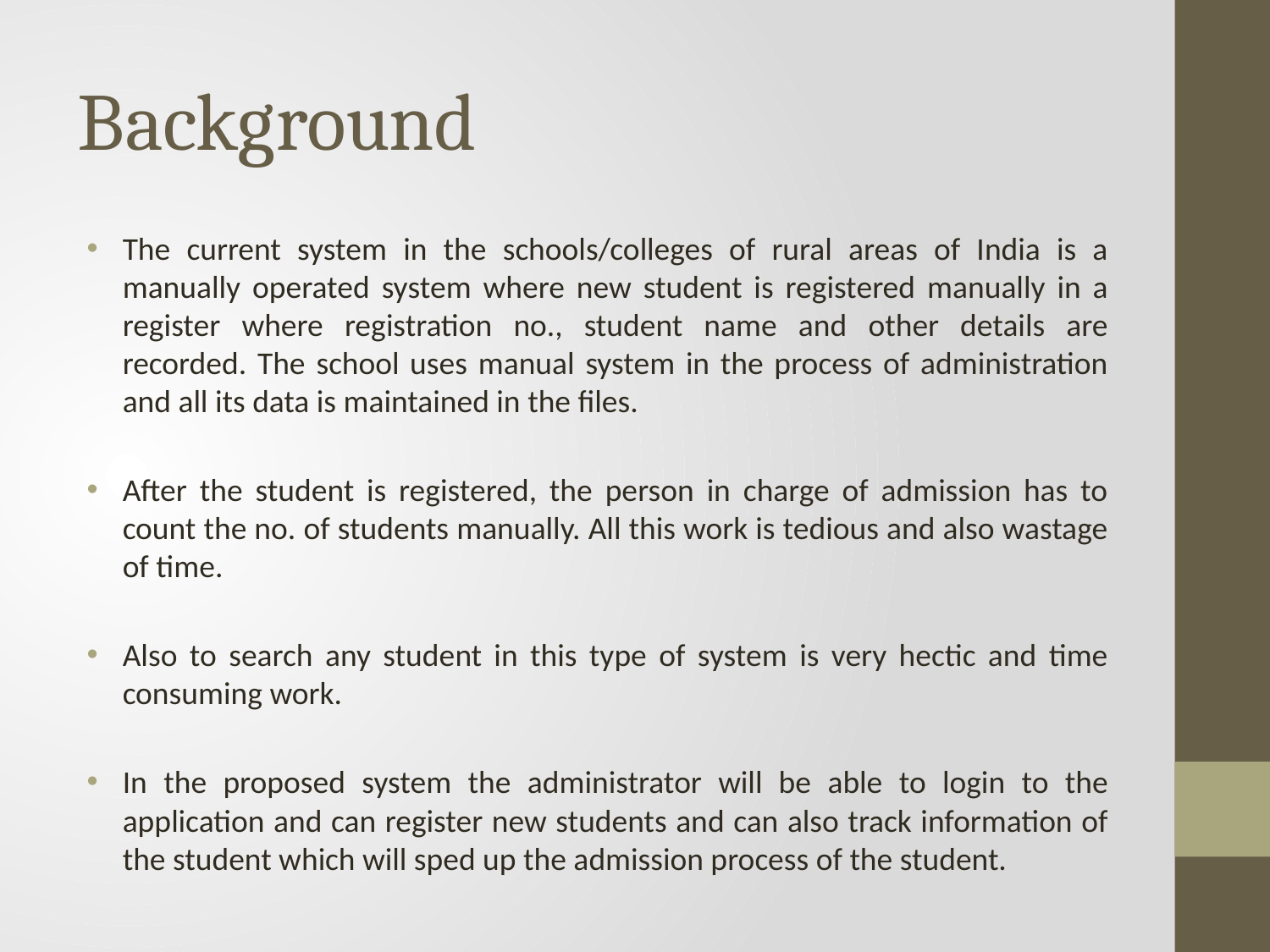

# Background
The current system in the schools/colleges of rural areas of India is a manually operated system where new student is registered manually in a register where registration no., student name and other details are recorded. The school uses manual system in the process of administration and all its data is maintained in the files.

After the student is registered, the person in charge of admission has to count the no. of students manually. All this work is tedious and also wastage of time.

Also to search any student in this type of system is very hectic and time consuming work.

In the proposed system the administrator will be able to login to the application and can register new students and can also track information of the student which will sped up the admission process of the student.